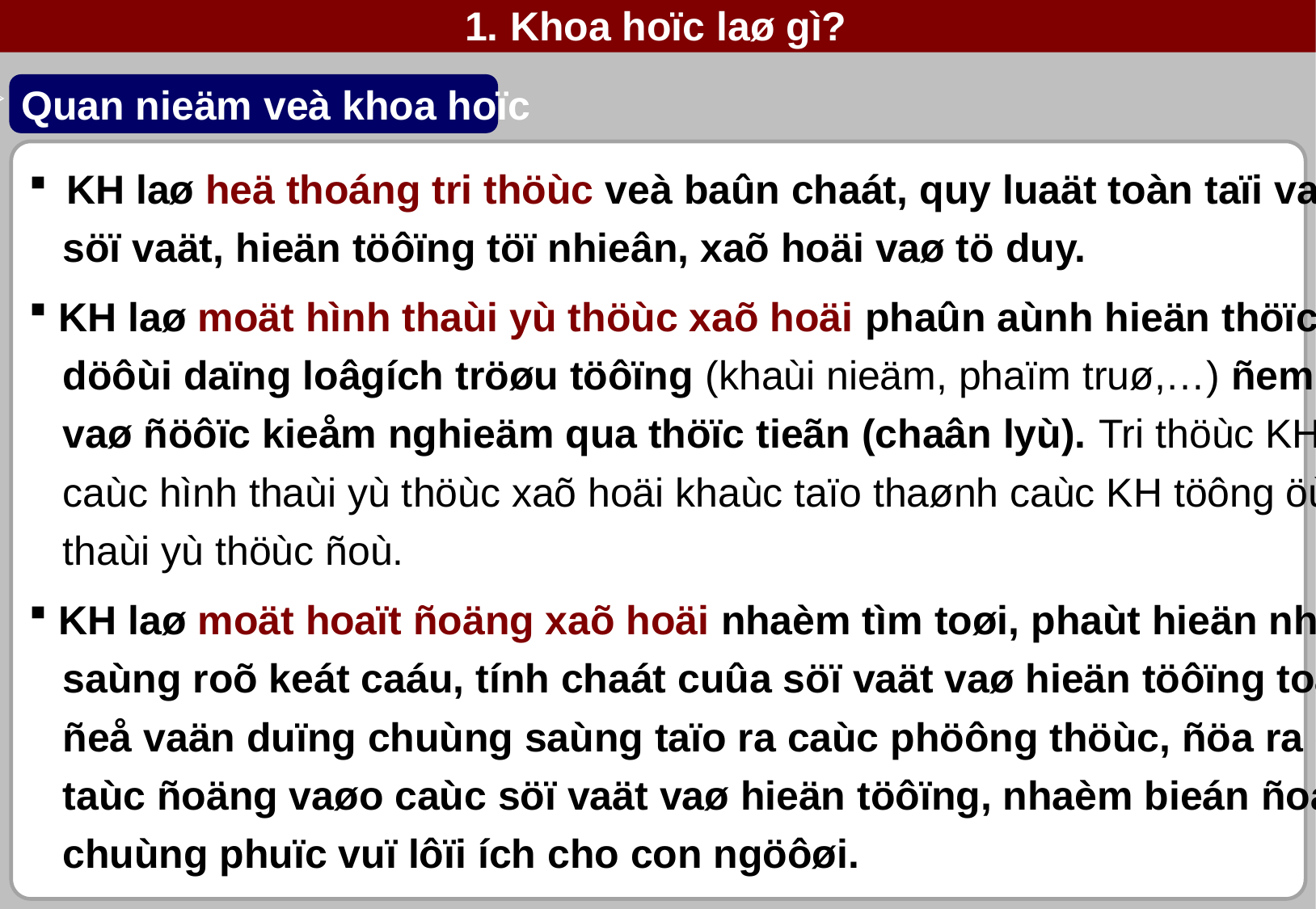

1. Khoa hoïc laø gì?
Quan nieäm veà khoa hoïc
KH laø heä thoáng tri thöùc veà baûn chaát, quy luaät toàn taïi vaø phaùt trieån cuûa
   söï vaät, hieän töôïng töï nhieân, xaõ hoäi vaø tö duy.
KH laø moät hình thaùi yù thöùc xaõ hoäi phaûn aùnh hieän thöïc (th.giôùi xung quanh)
   döôùi daïng loâgích tröøu töôïng (khaùi nieäm, phaïm truø,…) ñem laïi nhöõng tri thöùc
   vaø ñöôïc kieåm nghieäm qua thöïc tieãn (chaân lyù). Tri thöùc KH thaâm nhaäp vaøo
   caùc hình thaùi yù thöùc xaõ hoäi khaùc taïo thaønh caùc KH töông öùng vôùi töøng hình
   thaùi yù thöùc ñoù.
KH laø moät hoaït ñoäng xaõ hoäi nhaèm tìm toøi, phaùt hieän nhöõng qui luaät, laøm
   saùng roõ keát caáu, tính chaát cuûa söï vaät vaø hieän töôïng toàn taïi trong theá giôùi;
   ñeå vaän duïng chuùng saùng taïo ra caùc phöông thöùc, ñöa ra caùc giaûi phaùp…
   taùc ñoäng vaøo caùc söï vaät vaø hieän töôïng, nhaèm bieán ñoåi traïng thaùi cuûa
   chuùng phuïc vuï lôïi ích cho con ngöôøi.